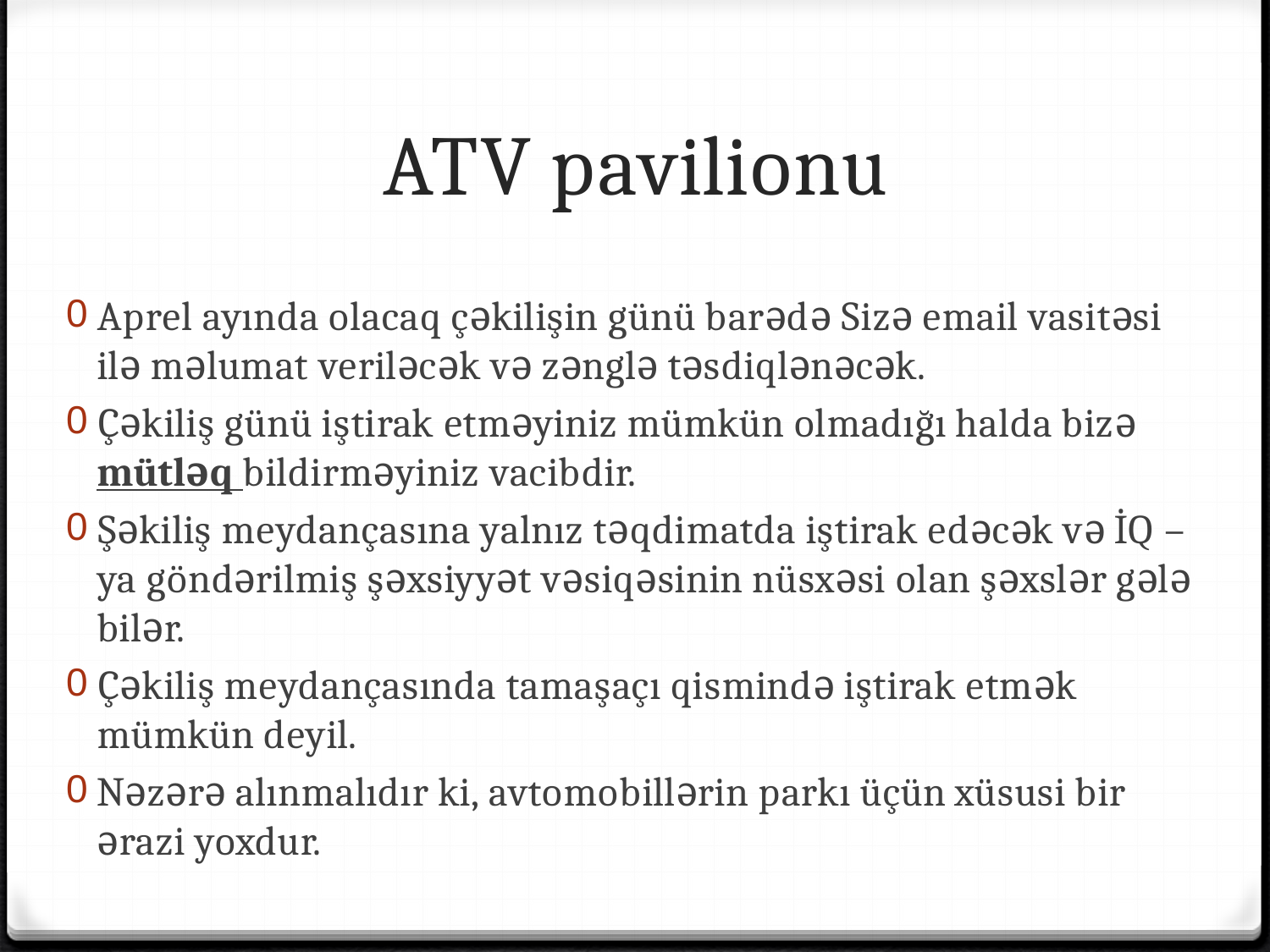

# ATV pavilionu
Aprel ayında olacaq çəkilişin günü barədə Sizə email vasitəsi ilə məlumat veriləcək və zənglə təsdiqlənəcək.
Çəkiliş günü iştirak etməyiniz mümkün olmadığı halda bizə mütləq bildirməyiniz vacibdir.
Şəkiliş meydançasına yalnız təqdimatda iştirak edəcək və İQ –ya göndərilmiş şəxsiyyət vəsiqəsinin nüsxəsi olan şəxslər gələ bilər.
Çəkiliş meydançasında tamaşaçı qismində iştirak etmək mümkün deyil.
Nəzərə alınmalıdır ki, avtomobillərin parkı üçün xüsusi bir ərazi yoxdur.